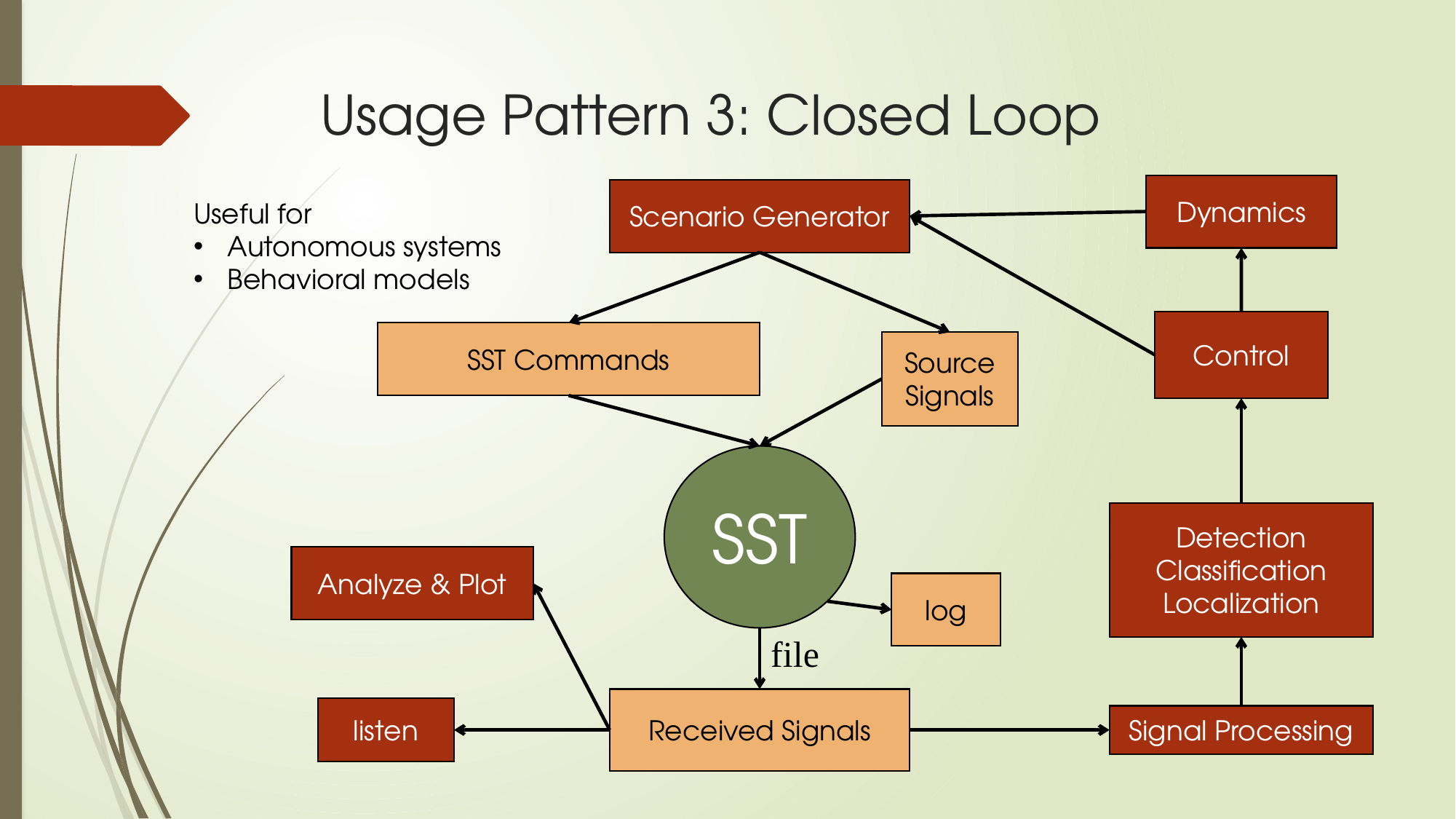

# Usage Pattern 3: Closed Loop
Dynamics
Scenario Generator
Useful for
Autonomous systems
Behavioral models
Control
SST Commands
Source
Signals
SST
Detection
Classification
Localization
Analyze & Plot
log
file
Received Signals
listen
Signal Processing